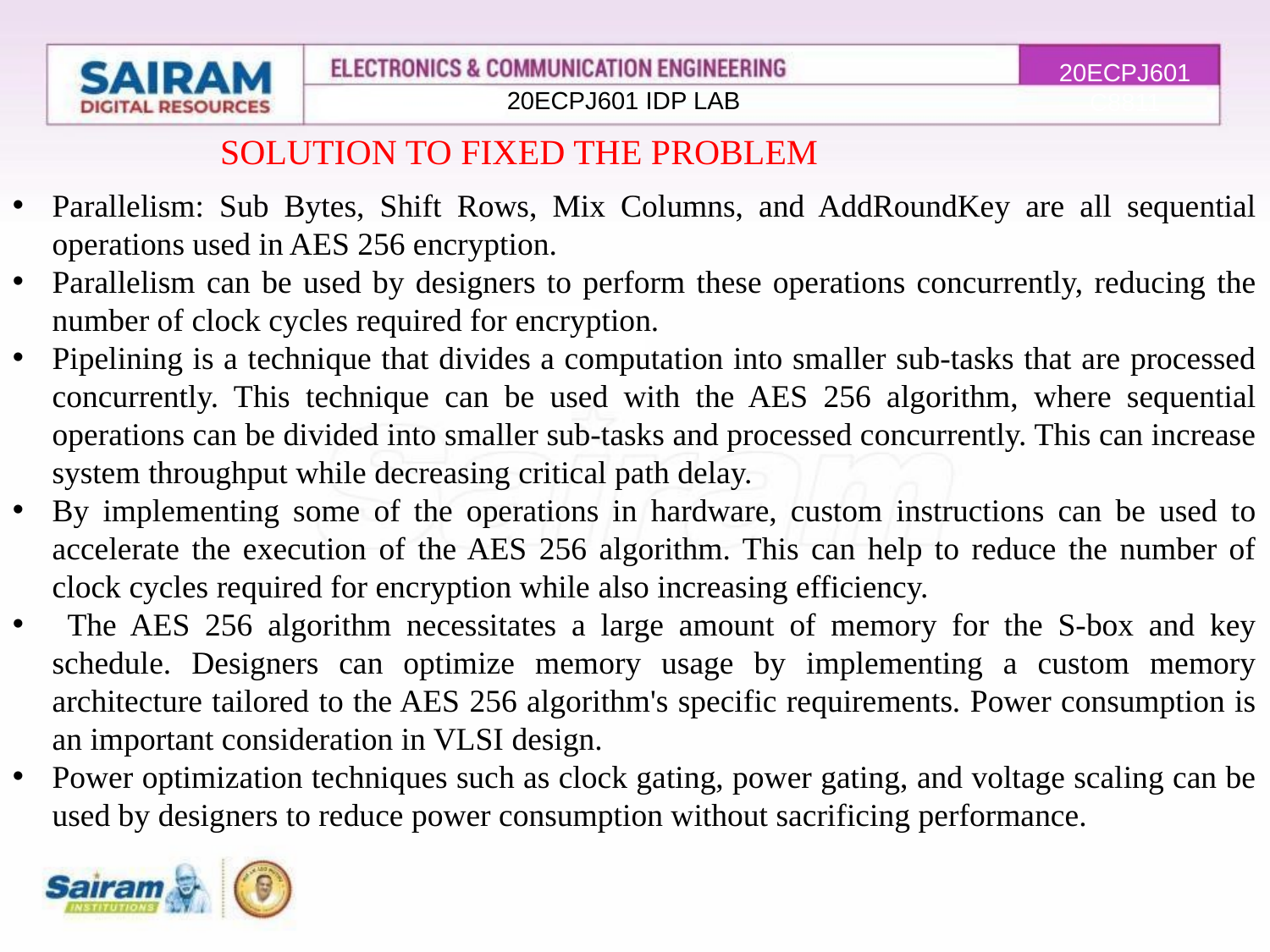

20ECPJ601
C8811
220ECPJ601 IDP LAB
SOLUTION TO FIXED THE PROBLEM
Parallelism: Sub Bytes, Shift Rows, Mix Columns, and AddRoundKey are all sequential operations used in AES 256 encryption.
Parallelism can be used by designers to perform these operations concurrently, reducing the number of clock cycles required for encryption.
Pipelining is a technique that divides a computation into smaller sub-tasks that are processed concurrently. This technique can be used with the AES 256 algorithm, where sequential operations can be divided into smaller sub-tasks and processed concurrently. This can increase system throughput while decreasing critical path delay.
By implementing some of the operations in hardware, custom instructions can be used to accelerate the execution of the AES 256 algorithm. This can help to reduce the number of clock cycles required for encryption while also increasing efficiency.
 The AES 256 algorithm necessitates a large amount of memory for the S-box and key schedule. Designers can optimize memory usage by implementing a custom memory architecture tailored to the AES 256 algorithm's specific requirements. Power consumption is an important consideration in VLSI design.
Power optimization techniques such as clock gating, power gating, and voltage scaling can be used by designers to reduce power consumption without sacrificing performance.
2